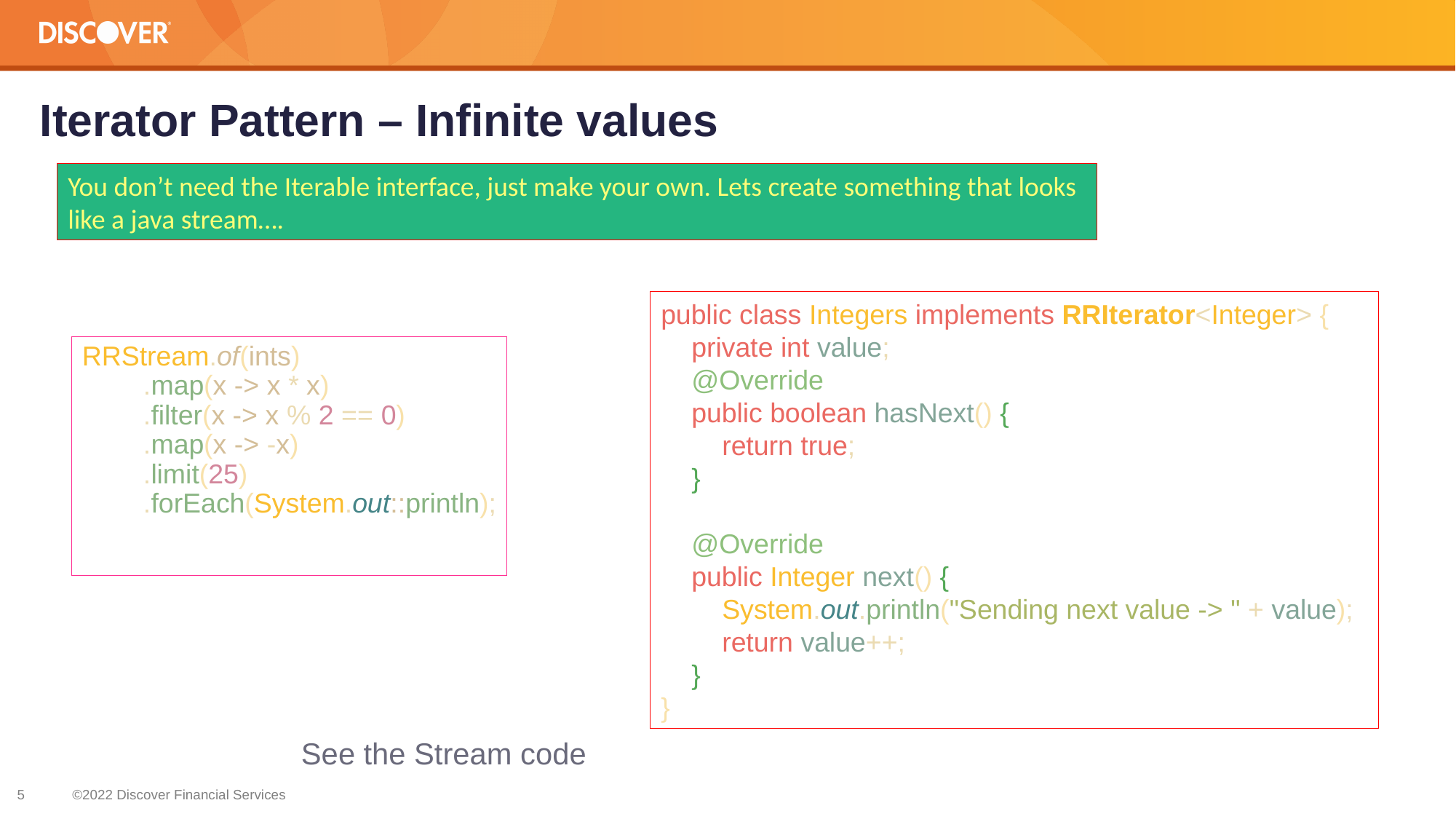

# Iterator Pattern – Infinite values
You don’t need the Iterable interface, just make your own. Lets create something that looks like a java stream….
public class Integers implements RRIterator<Integer> {
    private int value;
    @Override
    public boolean hasNext() {
        return true;
    }
    @Override
    public Integer next() {
        System.out.println("Sending next value -> " + value);
        return value++;
    }
}
RRStream.of(ints)
        .map(x -> x * x)
        .filter(x -> x % 2 == 0)
        .map(x -> -x)
        .limit(25)
        .forEach(System.out::println);

See the Stream code